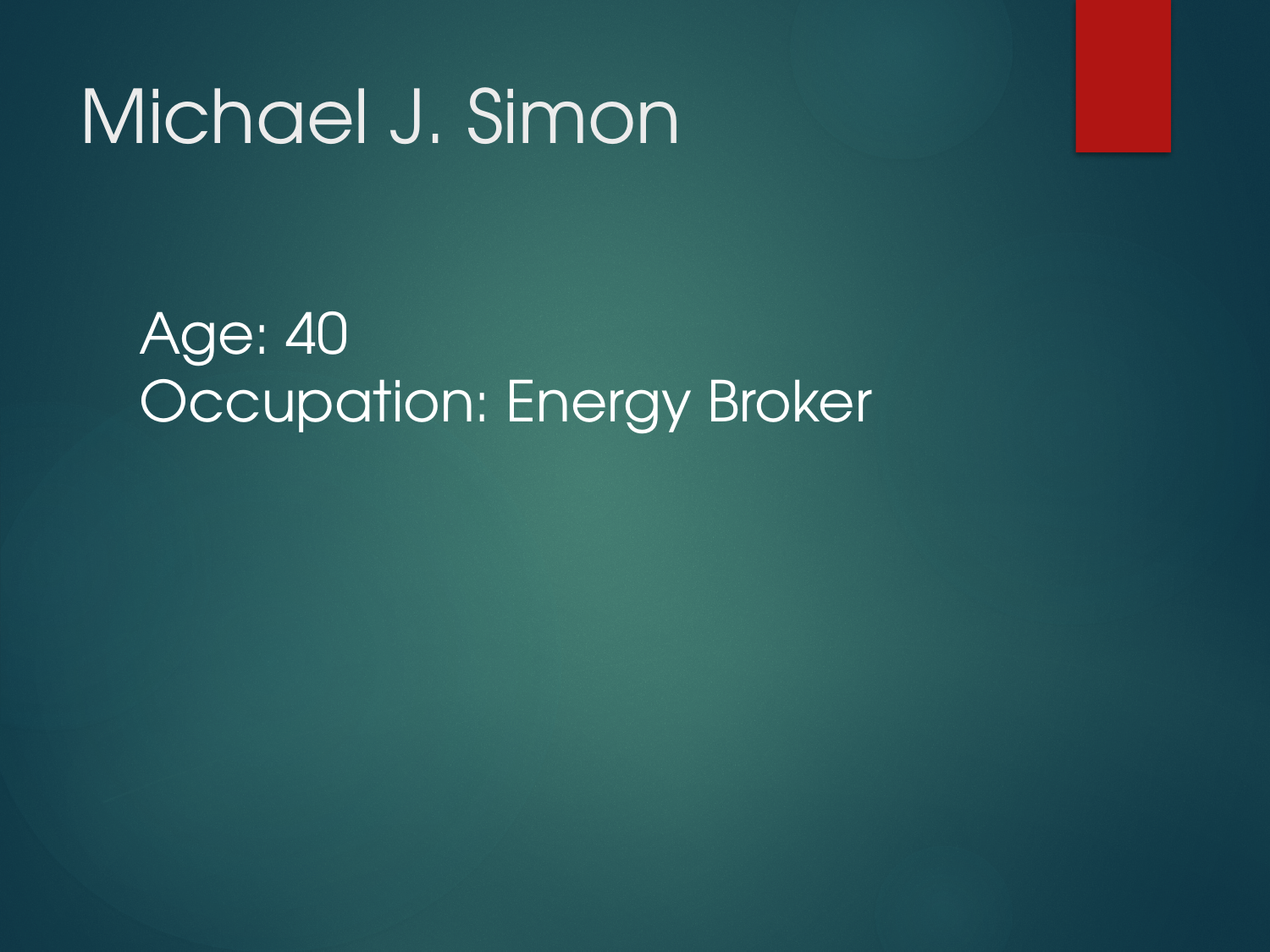

# Michael J. Simon

Age: 40
Occupation: Energy Broker